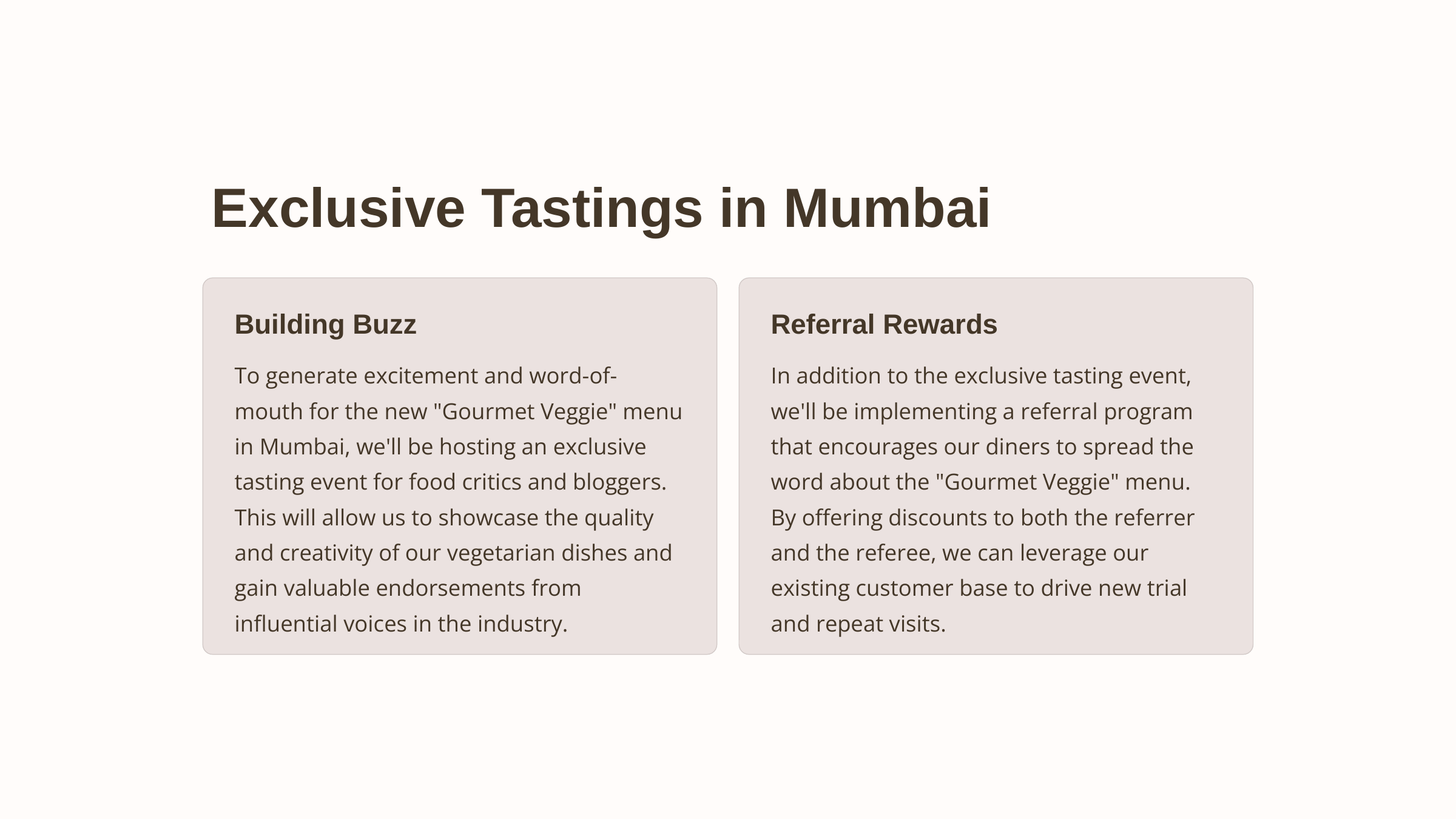

Exclusive Tastings in Mumbai

Building Buzz
Referral Rewards
To generate excitement and word-of-mouth for the new "Gourmet Veggie" menu in Mumbai, we'll be hosting an exclusive tasting event for food critics and bloggers. This will allow us to showcase the quality and creativity of our vegetarian dishes and gain valuable endorsements from influential voices in the industry.
In addition to the exclusive tasting event, we'll be implementing a referral program that encourages our diners to spread the word about the "Gourmet Veggie" menu. By offering discounts to both the referrer and the referee, we can leverage our existing customer base to drive new trial and repeat visits.